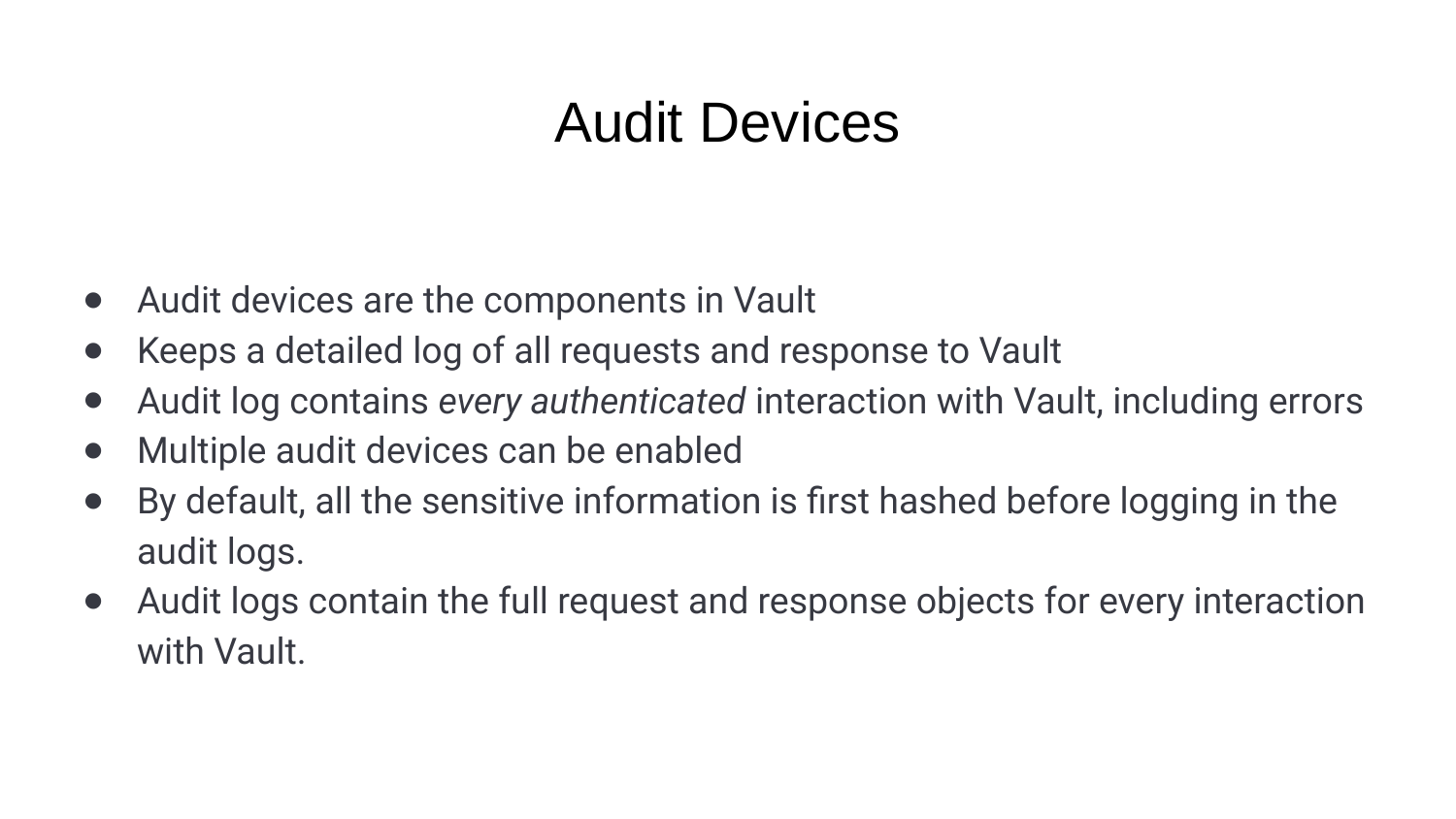

# Audit Devices
Audit devices are the components in Vault
Keeps a detailed log of all requests and response to Vault
Audit log contains every authenticated interaction with Vault, including errors
Multiple audit devices can be enabled
By default, all the sensitive information is first hashed before logging in the audit logs.
Audit logs contain the full request and response objects for every interaction with Vault.